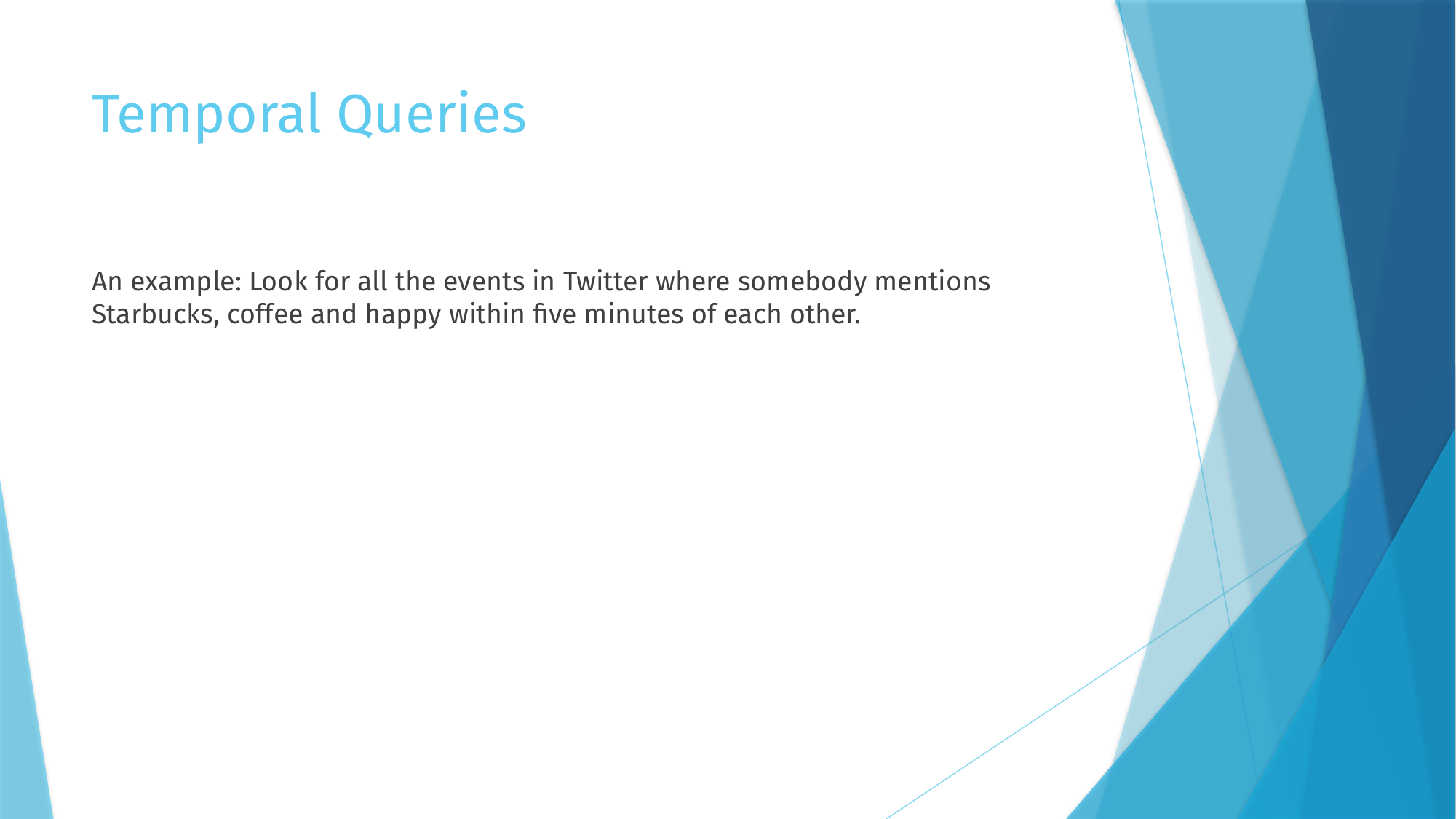

# Temporal Queries
An example: Look for all the events in Twitter where somebody mentions Starbucks, coffee and happy within five minutes of each other.